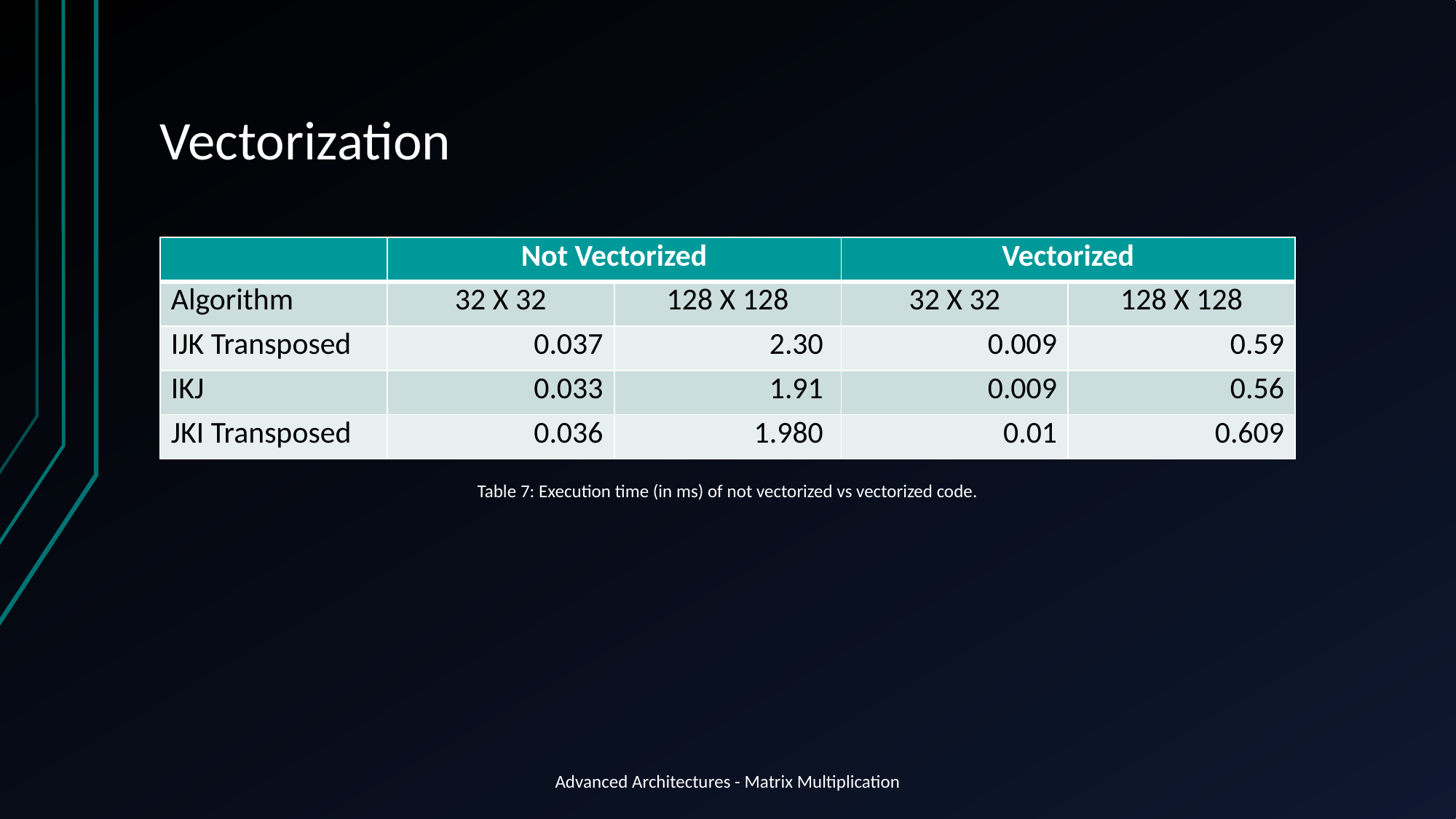

# Vectorization
|  | Not Vectorized |  | Vectorized |  |
| --- | --- | --- | --- | --- |
| Algorithm | 32 X 32 | 128 X 128 | 32 X 32 | 128 X 128 |
| IJK Transposed | 0.037 | 2.30 | 0.009 | 0.59 |
| IKJ | 0.033 | 1.91 | 0.009 | 0.56 |
| JKI Transposed | 0.036 | 1.980 | 0.01 | 0.609 |
Table 7: Execution time (in ms) of not vectorized vs vectorized code.
Advanced Architectures - Matrix Multiplication